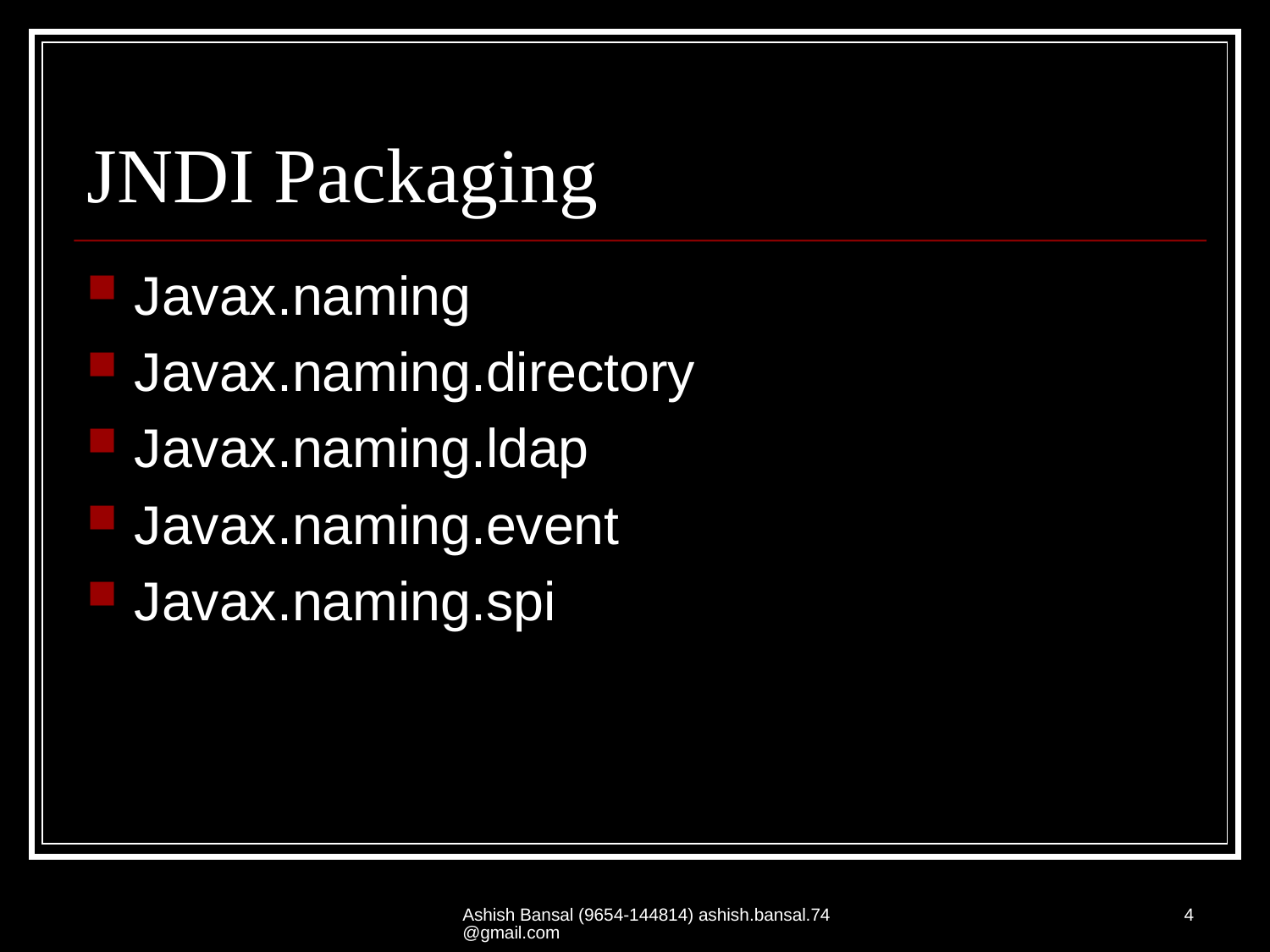

# JNDI Packaging
Javax.naming
Javax.naming.directory
Javax.naming.ldap
Javax.naming.event
Javax.naming.spi

Ashish Bansal (9654-144814) ashish.bansal.74@gmail.com
4